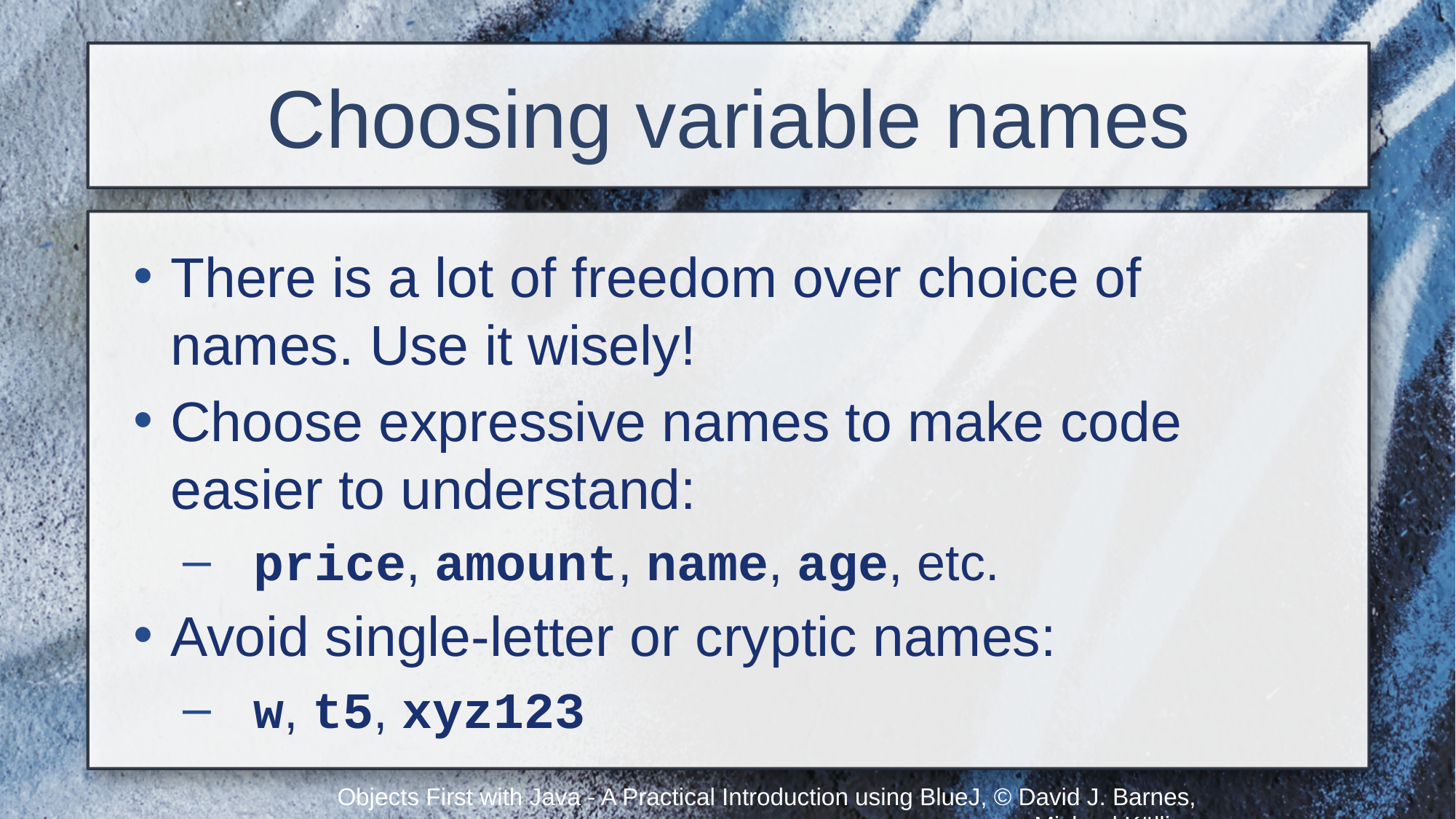

# Choosing variable names
There is a lot of freedom over choice of names. Use it wisely!
Choose expressive names to make code easier to understand:
price, amount, name, age, etc.
Avoid single-letter or cryptic names:
w, t5, xyz123